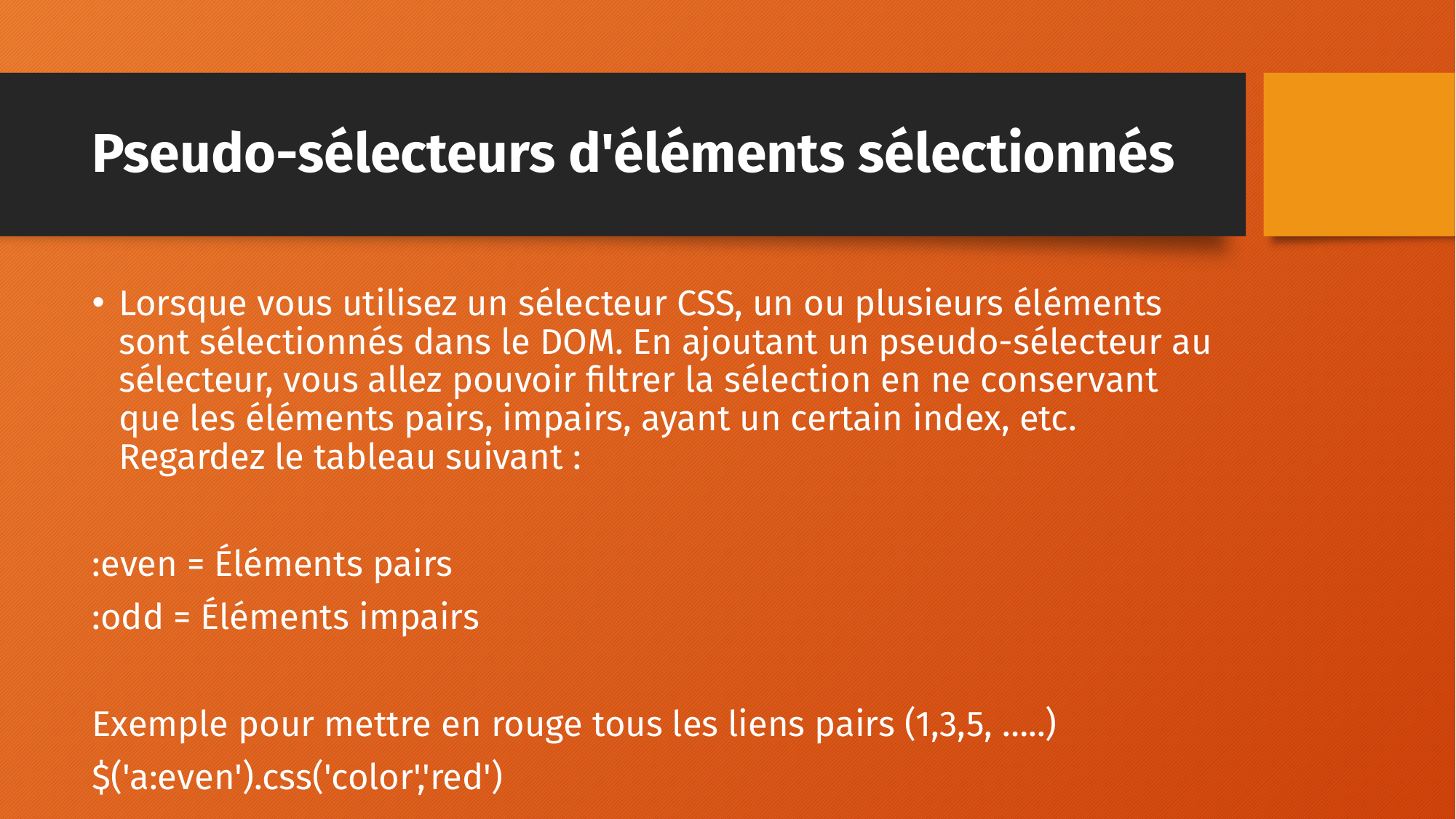

# Pseudo-sélecteurs d'éléments sélectionnés
Lorsque vous utilisez un sélecteur CSS, un ou plusieurs éléments sont sélectionnés dans le DOM. En ajoutant un pseudo-sélecteur au sélecteur, vous allez pouvoir filtrer la sélection en ne conservant que les éléments pairs, impairs, ayant un certain index, etc. Regardez le tableau suivant :

:even = Éléments pairs
:odd = Éléments impairs

Exemple pour mettre en rouge tous les liens pairs (1,3,5, …..)
$('a:even').css('color','red')